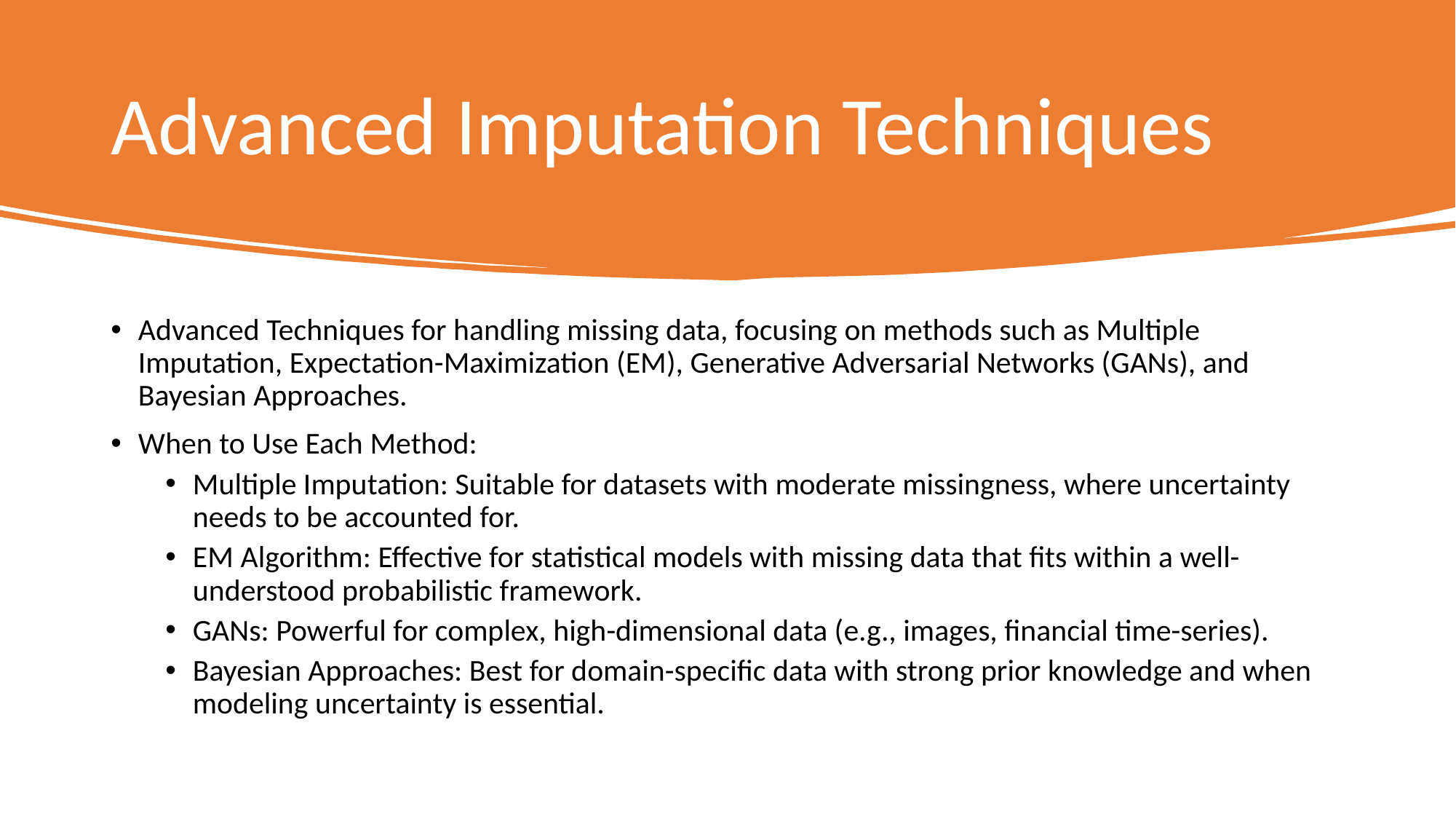

# Advanced Imputation Techniques
Advanced Techniques for handling missing data, focusing on methods such as Multiple Imputation, Expectation-Maximization (EM), Generative Adversarial Networks (GANs), and Bayesian Approaches.
When to Use Each Method:
Multiple Imputation: Suitable for datasets with moderate missingness, where uncertainty needs to be accounted for.
EM Algorithm: Effective for statistical models with missing data that fits within a well-understood probabilistic framework.
GANs: Powerful for complex, high-dimensional data (e.g., images, financial time-series).
Bayesian Approaches: Best for domain-specific data with strong prior knowledge and when modeling uncertainty is essential.